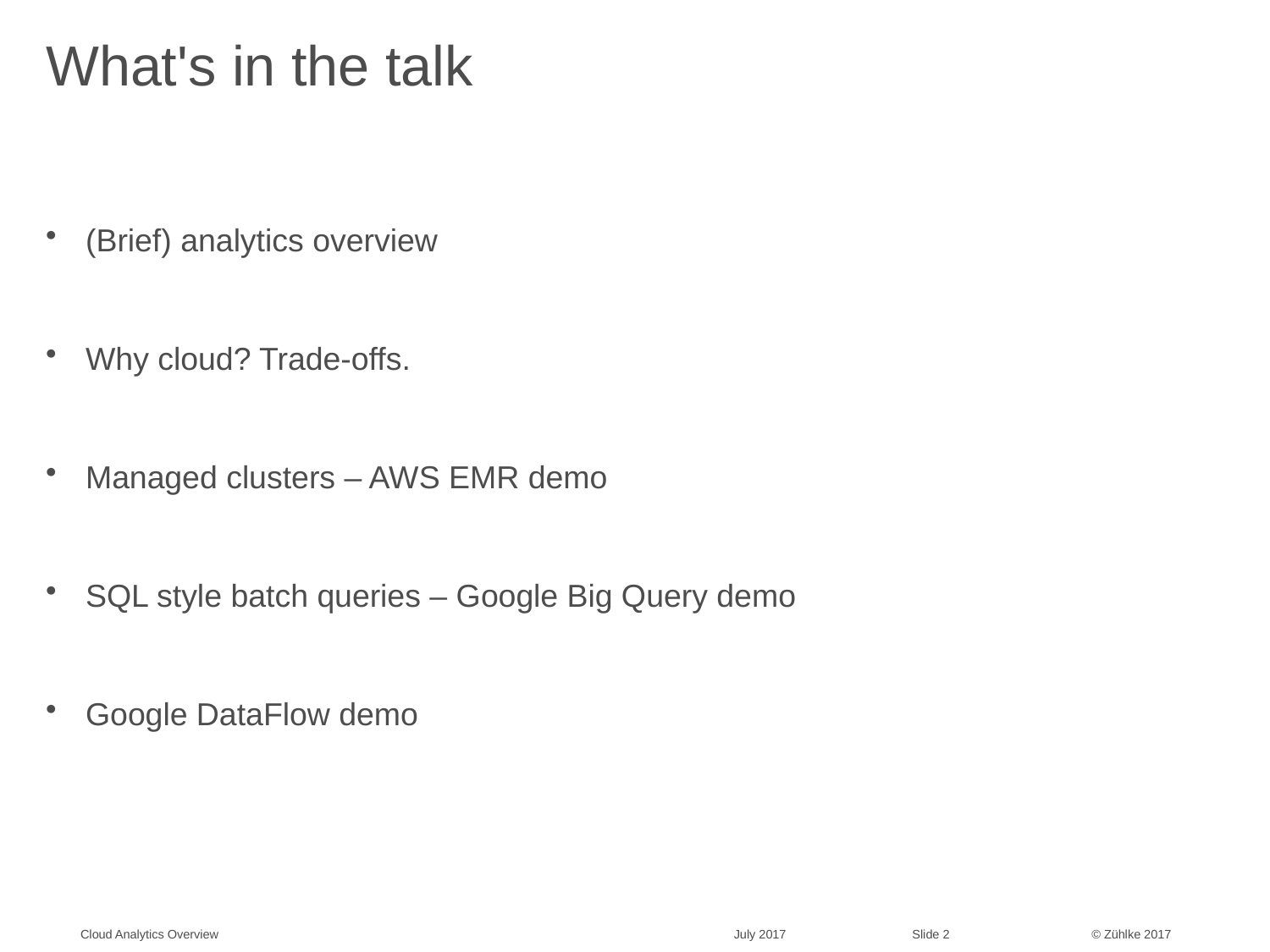

# What's in the talk
(Brief) analytics overview
Why cloud? Trade-offs.
Managed clusters – AWS EMR demo
SQL style batch queries – Google Big Query demo
Google DataFlow demo

Cloud Analytics Overview
July 2017
Slide 2